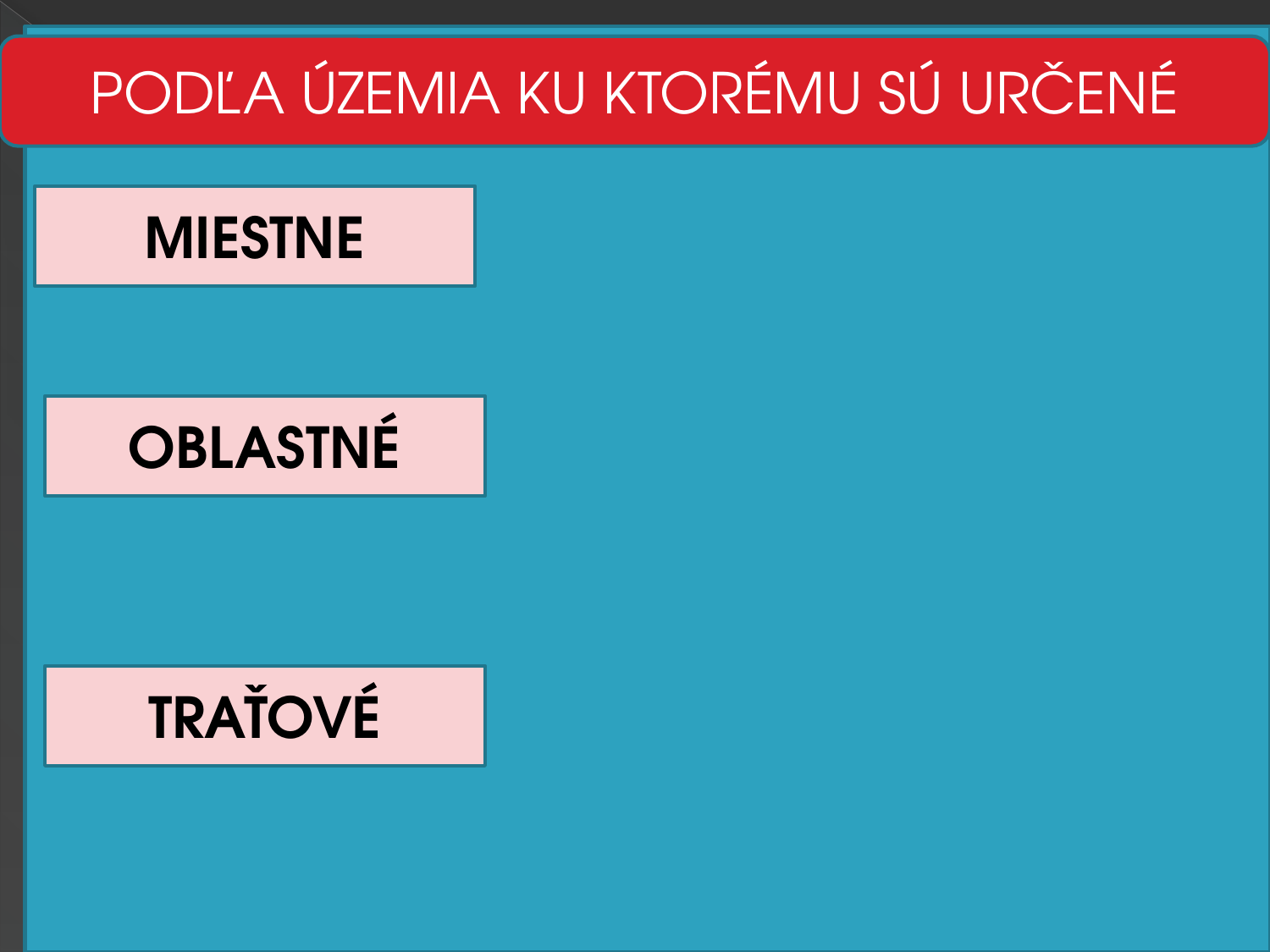

PODĽA ÚZEMIA KU KTORÉMU SÚ URČENÉ
# Predpoveď podľa času:
MIESTNE
krátkodobá
1-2 dni
OBLASTNÉ
strednodobá
3-5 dni
TRAŤOVÉ
dlhodobá